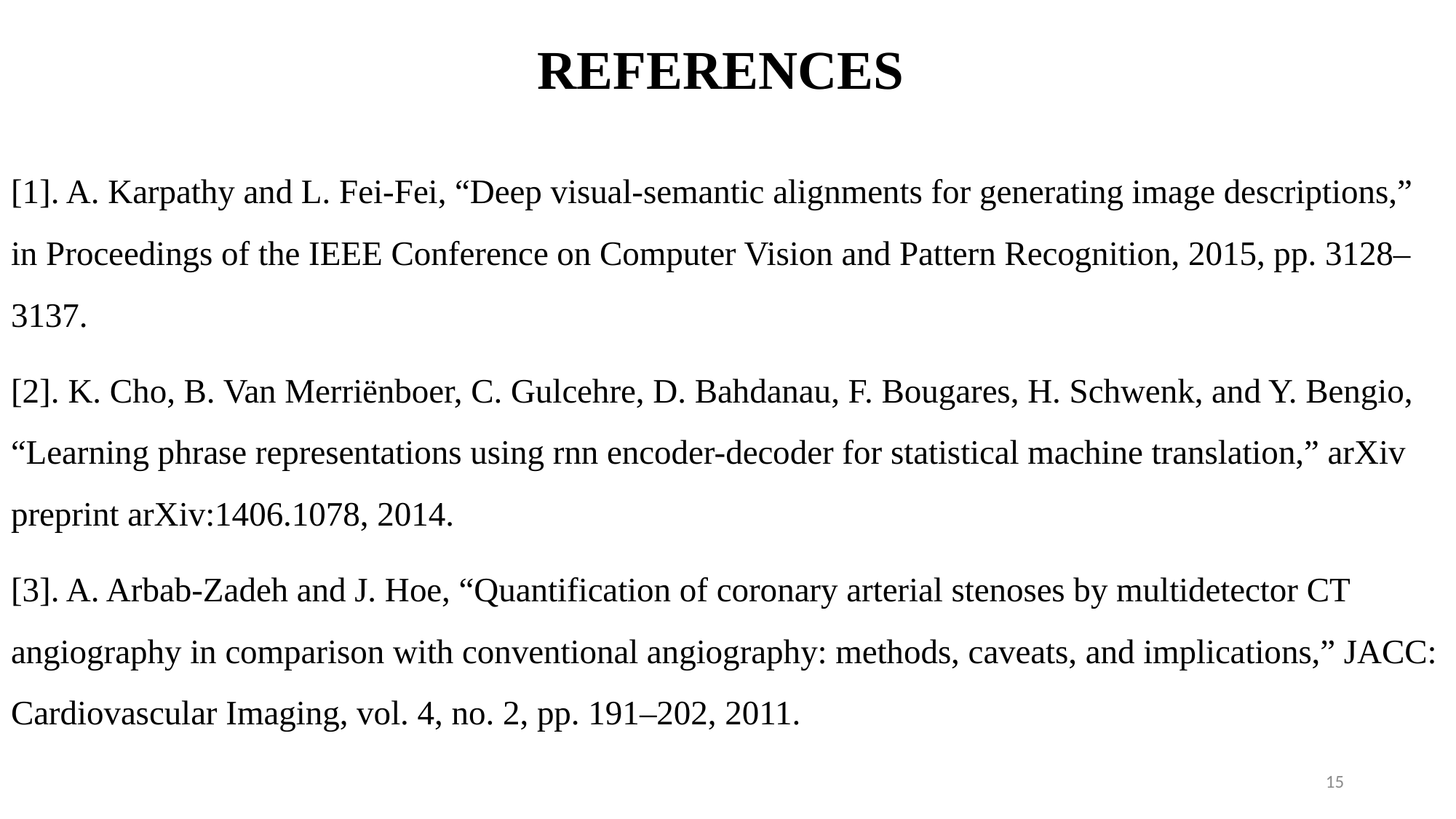

# REFERENCES
[1]. A. Karpathy and L. Fei-Fei, “Deep visual-semantic alignments for generating image descriptions,” in Proceedings of the IEEE Conference on Computer Vision and Pattern Recognition, 2015, pp. 3128–3137.
[2]. K. Cho, B. Van Merriënboer, C. Gulcehre, D. Bahdanau, F. Bougares, H. Schwenk, and Y. Bengio, “Learning phrase representations using rnn encoder-decoder for statistical machine translation,” arXiv preprint arXiv:1406.1078, 2014.
[3]. A. Arbab-Zadeh and J. Hoe, “Quantification of coronary arterial stenoses by multidetector CT angiography in comparison with conventional angiography: methods, caveats, and implications,” JACC: Cardiovascular Imaging, vol. 4, no. 2, pp. 191–202, 2011.

15